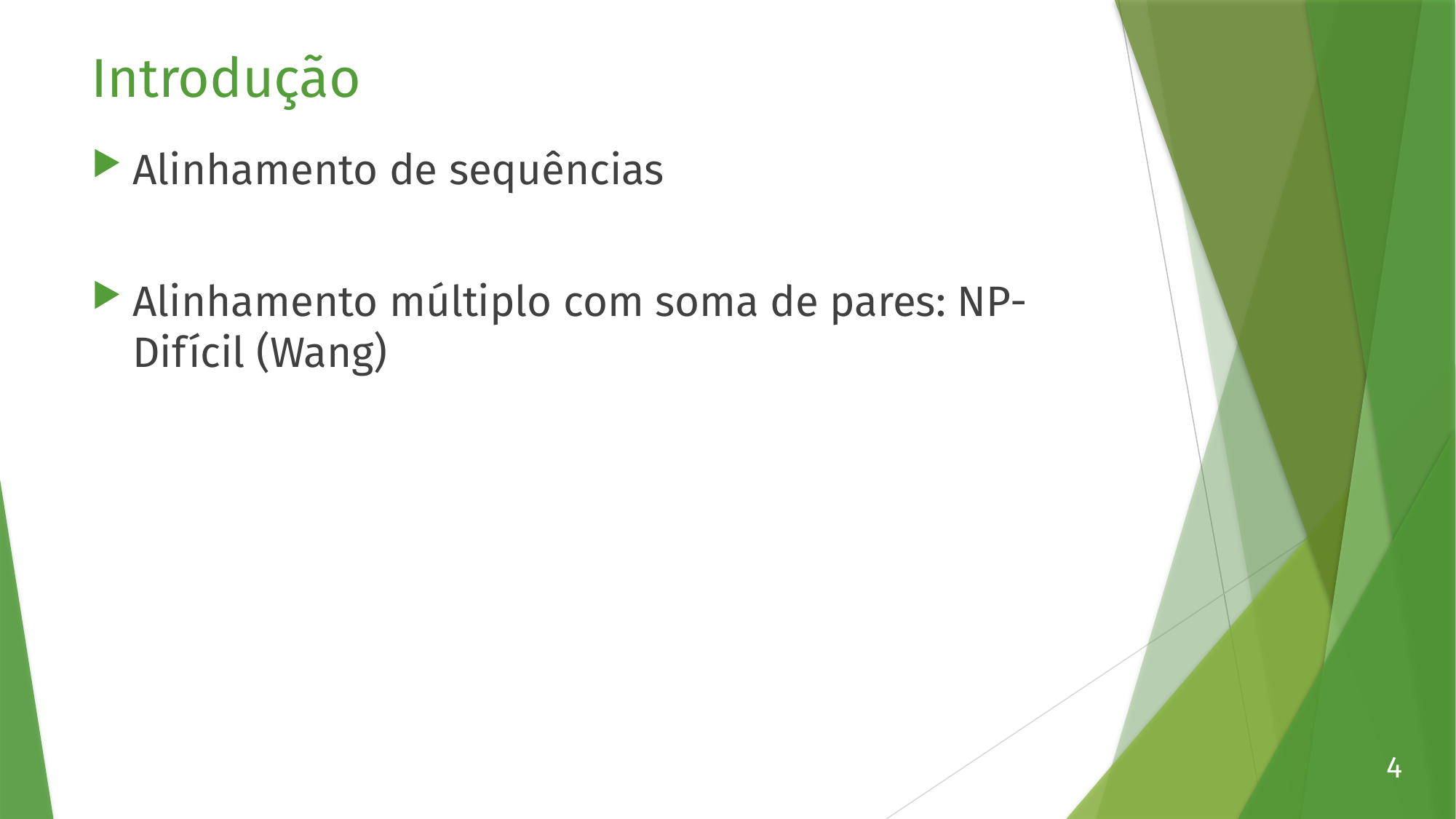

# Introdução
Alinhamento de sequências

Alinhamento múltiplo com soma de pares: NP-Difícil (Wang)
4